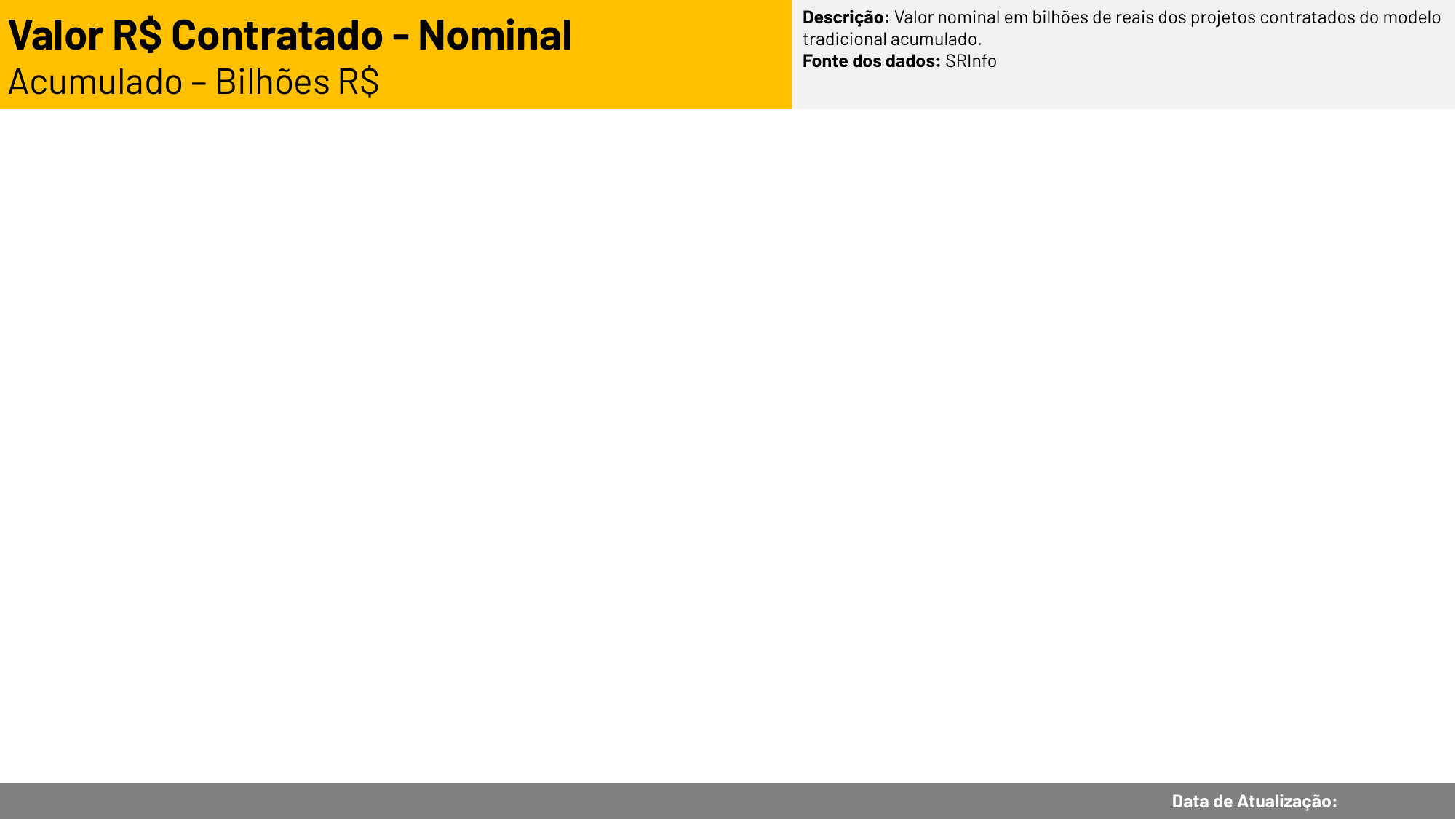

Descrição: Valor nominal em bilhões de reais dos projetos contratados do modelo tradicional acumulado.
Fonte dos dados: SRInfo
Valor R$ Contratado - Nominal
Acumulado – Bilhões R$

Data de Atualização: